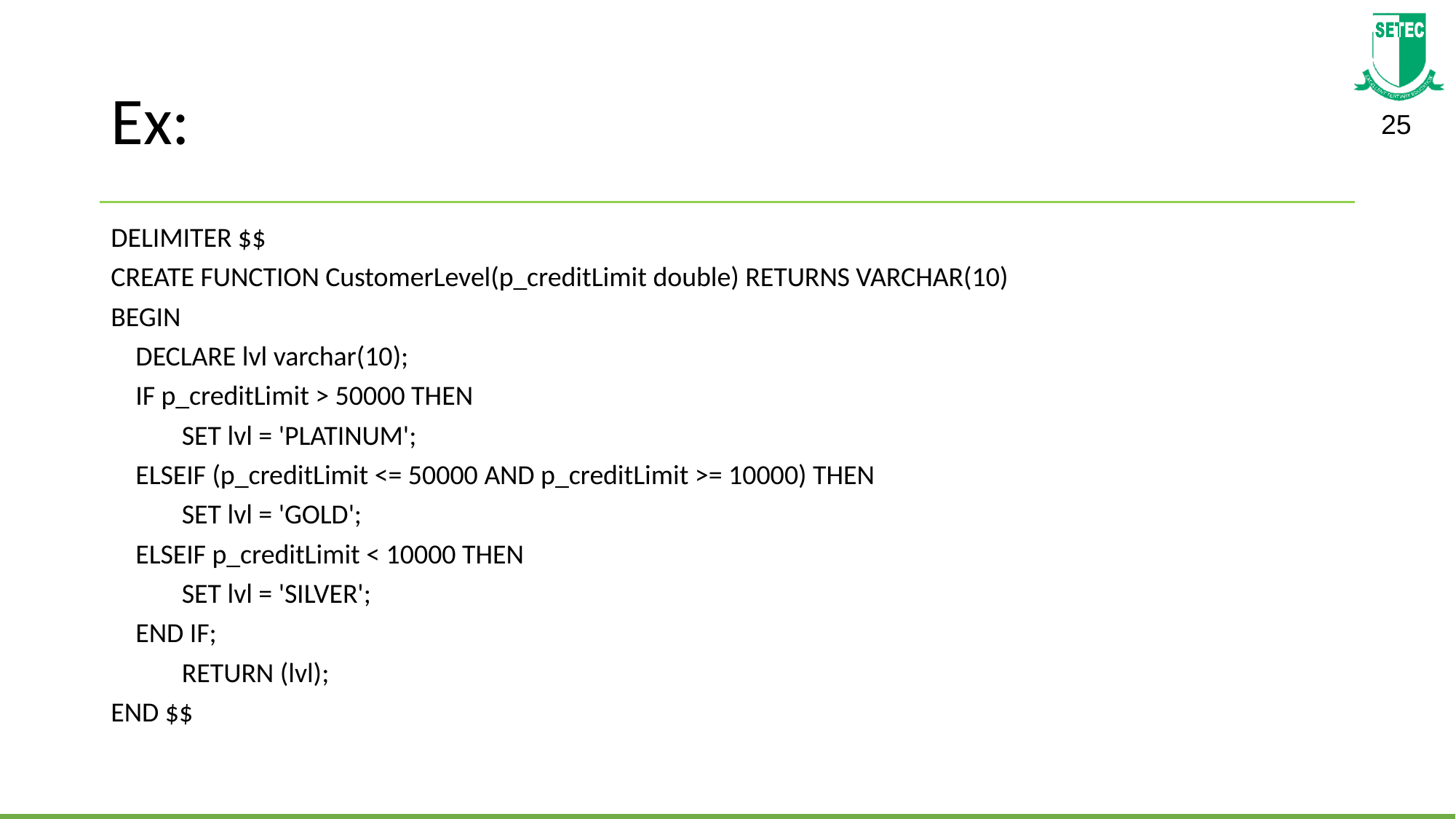

# Ex:
DELIMITER $$
CREATE FUNCTION CustomerLevel(p_creditLimit double) RETURNS VARCHAR(10)
BEGIN
    DECLARE lvl varchar(10);
    IF p_creditLimit > 50000 THEN
	SET lvl = 'PLATINUM';
    ELSEIF (p_creditLimit <= 50000 AND p_creditLimit >= 10000) THEN
        	SET lvl = 'GOLD';
    ELSEIF p_creditLimit < 10000 THEN
        	SET lvl = 'SILVER';
    END IF;
	RETURN (lvl);
END $$